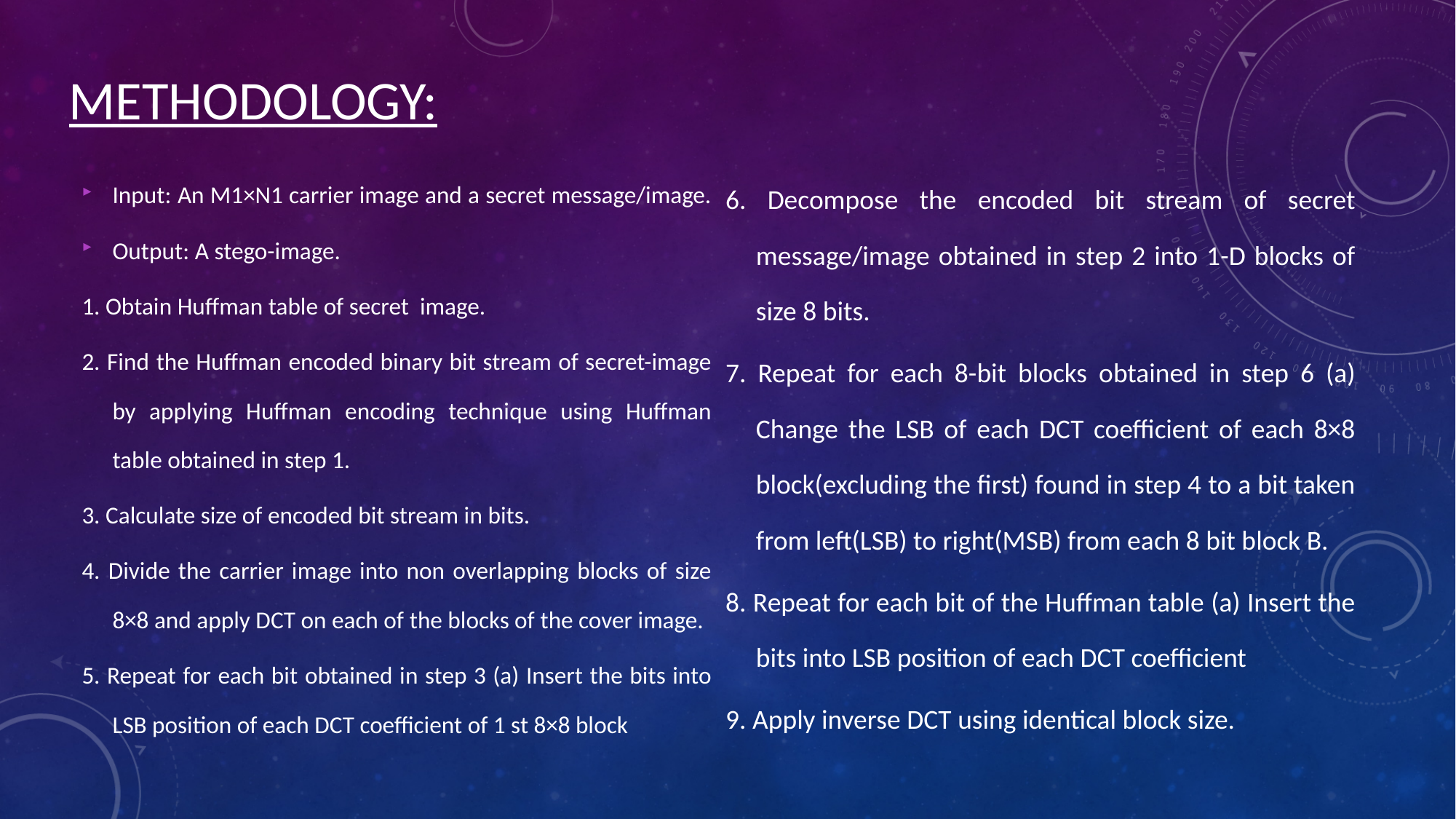

# Methodology:
Input: An M1×N1 carrier image and a secret message/image.
Output: A stego-image.
1. Obtain Huffman table of secret  image.
2. Find the Huffman encoded binary bit stream of secret-image by applying Huffman encoding technique using Huffman table obtained in step 1.
3. Calculate size of encoded bit stream in bits.
4. Divide the carrier image into non overlapping blocks of size 8×8 and apply DCT on each of the blocks of the cover image.
5. Repeat for each bit obtained in step 3 (a) Insert the bits into LSB position of each DCT coefficient of 1 st 8×8 block
6. Decompose the encoded bit stream of secret message/image obtained in step 2 into 1-D blocks of size 8 bits.
7. Repeat for each 8-bit blocks obtained in step 6 (a) Change the LSB of each DCT coefficient of each 8×8 block(excluding the first) found in step 4 to a bit taken from left(LSB) to right(MSB) from each 8 bit block B.
8. Repeat for each bit of the Huffman table (a) Insert the bits into LSB position of each DCT coefficient
9. Apply inverse DCT using identical block size.